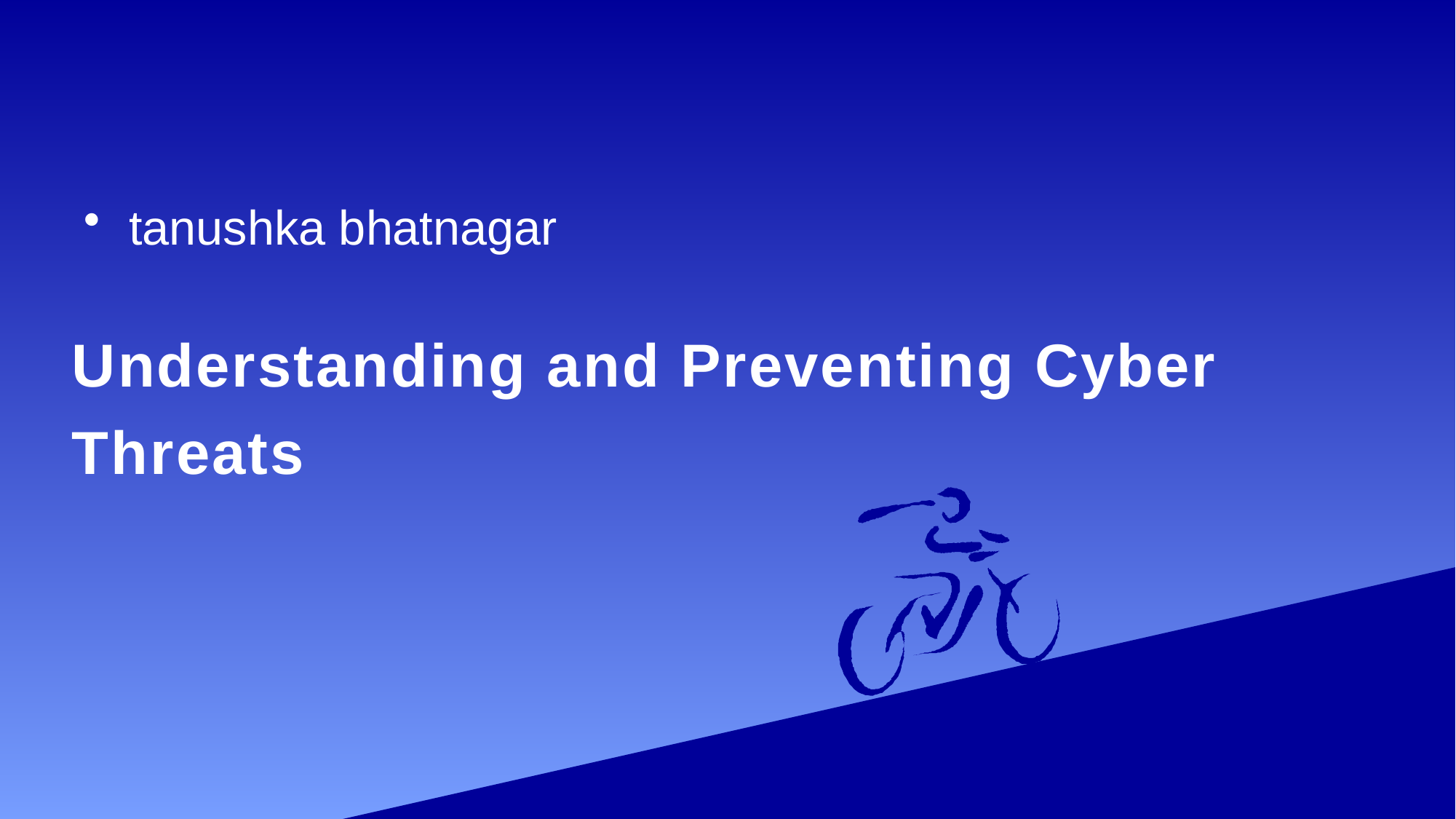

tanushka bhatnagar
Understanding and Preventing Cyber Threats